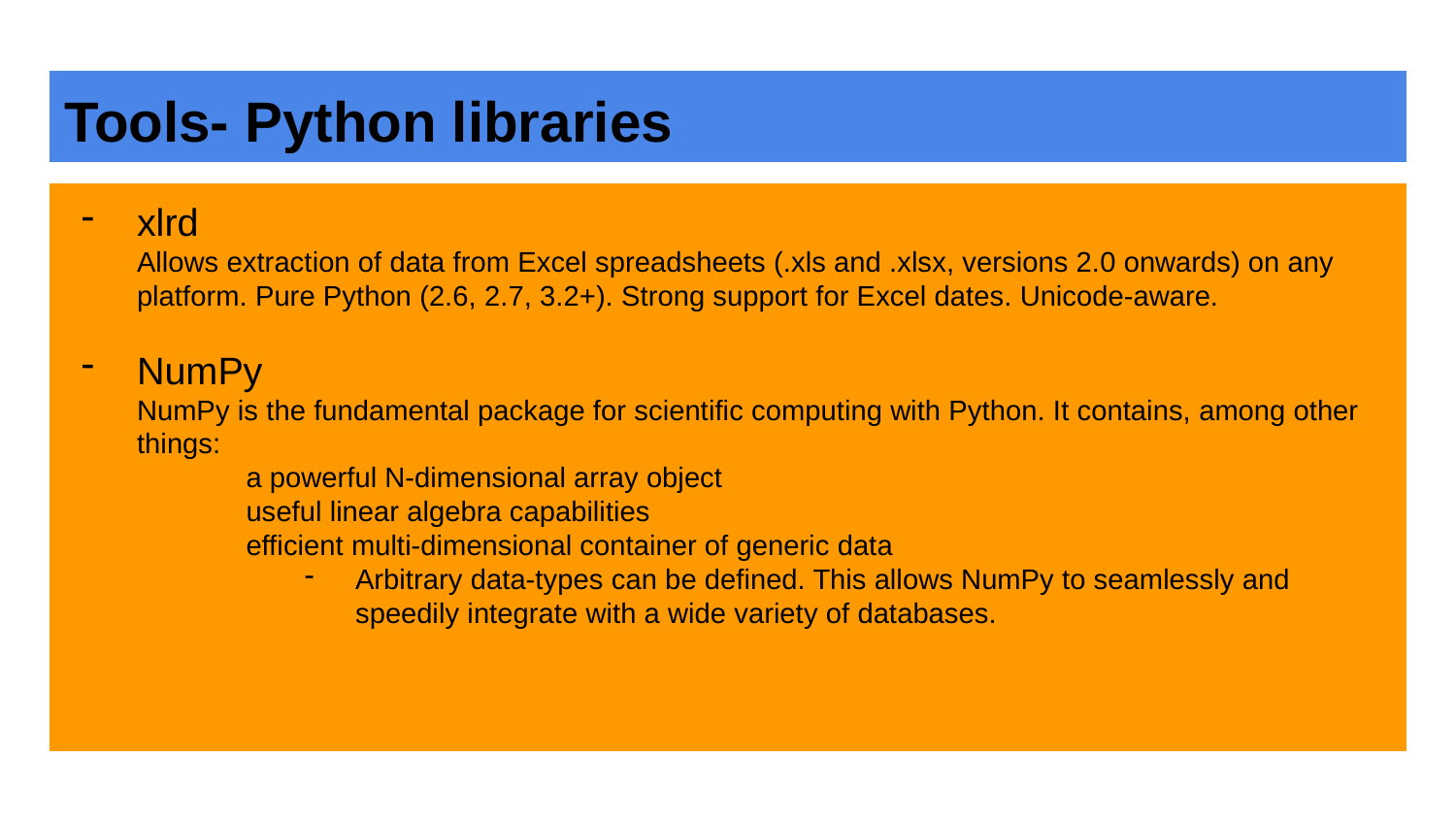

# Tools- Python libraries
xlrd
Allows extraction of data from Excel spreadsheets (.xls and .xlsx, versions 2.0 onwards) on any platform. Pure Python (2.6, 2.7, 3.2+). Strong support for Excel dates. Unicode-aware.

NumPy
NumPy is the fundamental package for scientific computing with Python. It contains, among other things:
a powerful N-dimensional array object
useful linear algebra capabilities
efficient multi-dimensional container of generic data
Arbitrary data-types can be defined. This allows NumPy to seamlessly and speedily integrate with a wide variety of databases.